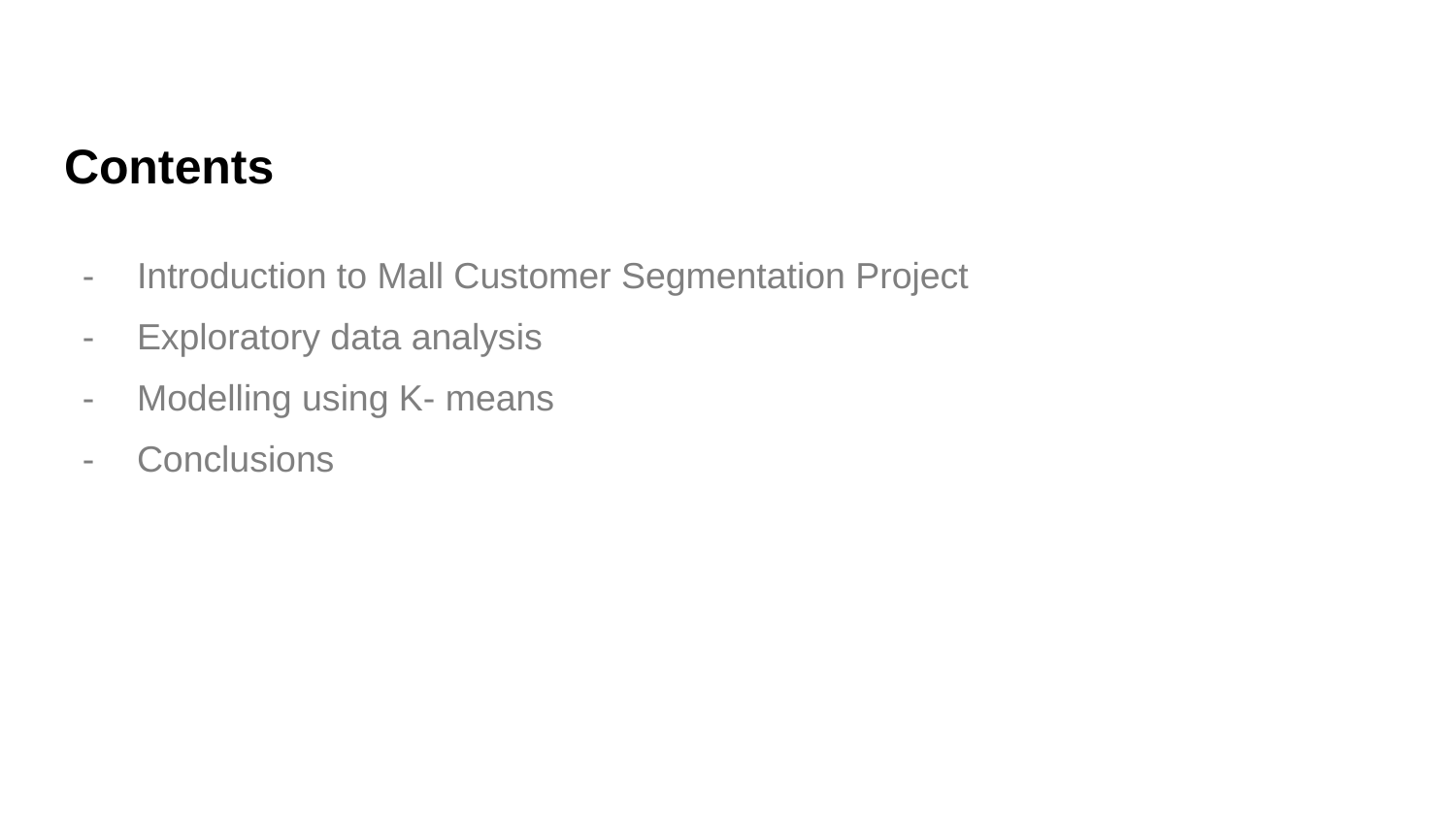

# Contents
Introduction to Mall Customer Segmentation Project
Exploratory data analysis
Modelling using K- means
Conclusions